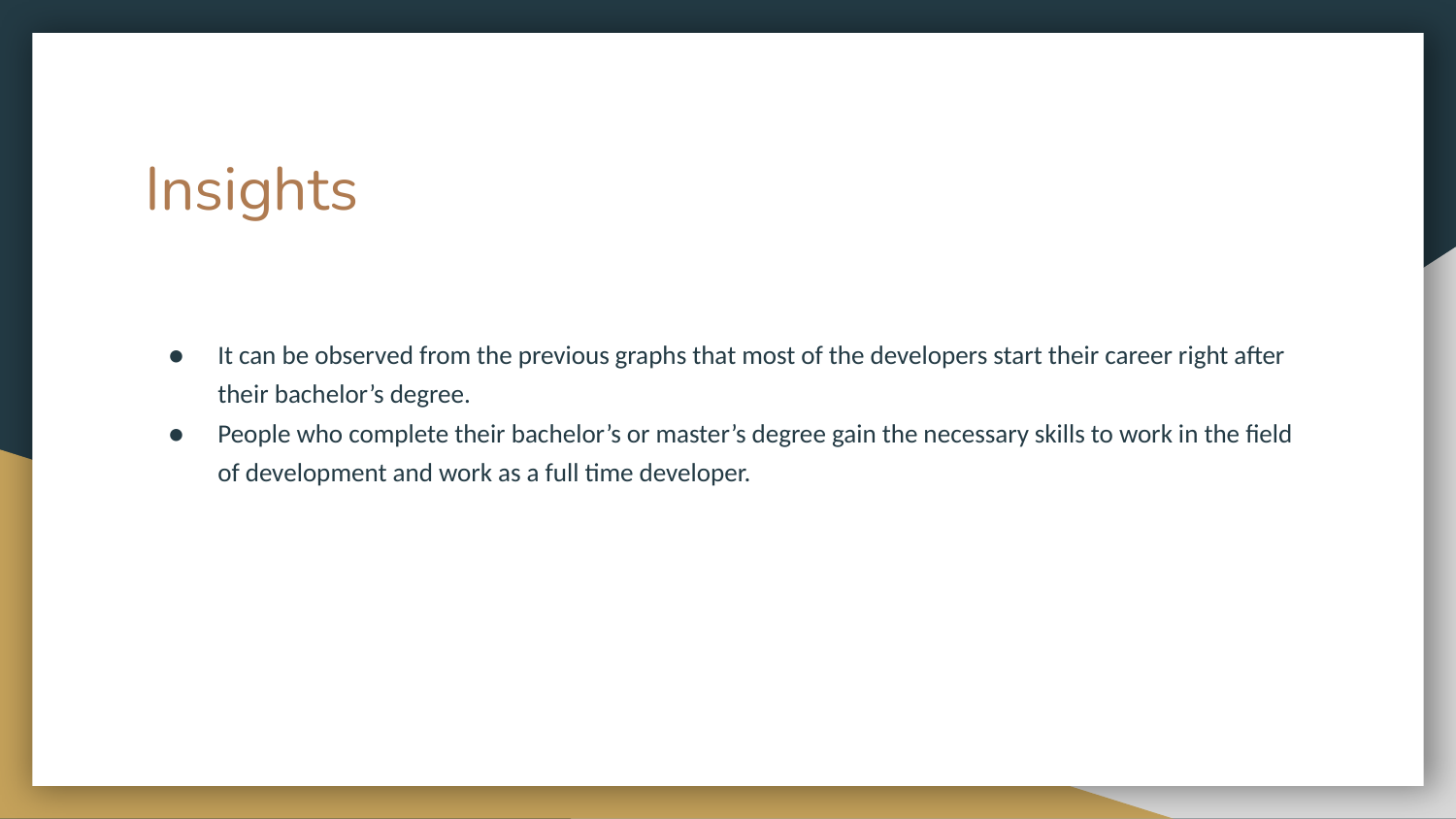

# Insights
It can be observed from the previous graphs that most of the developers start their career right after their bachelor’s degree.
People who complete their bachelor’s or master’s degree gain the necessary skills to work in the field of development and work as a full time developer.